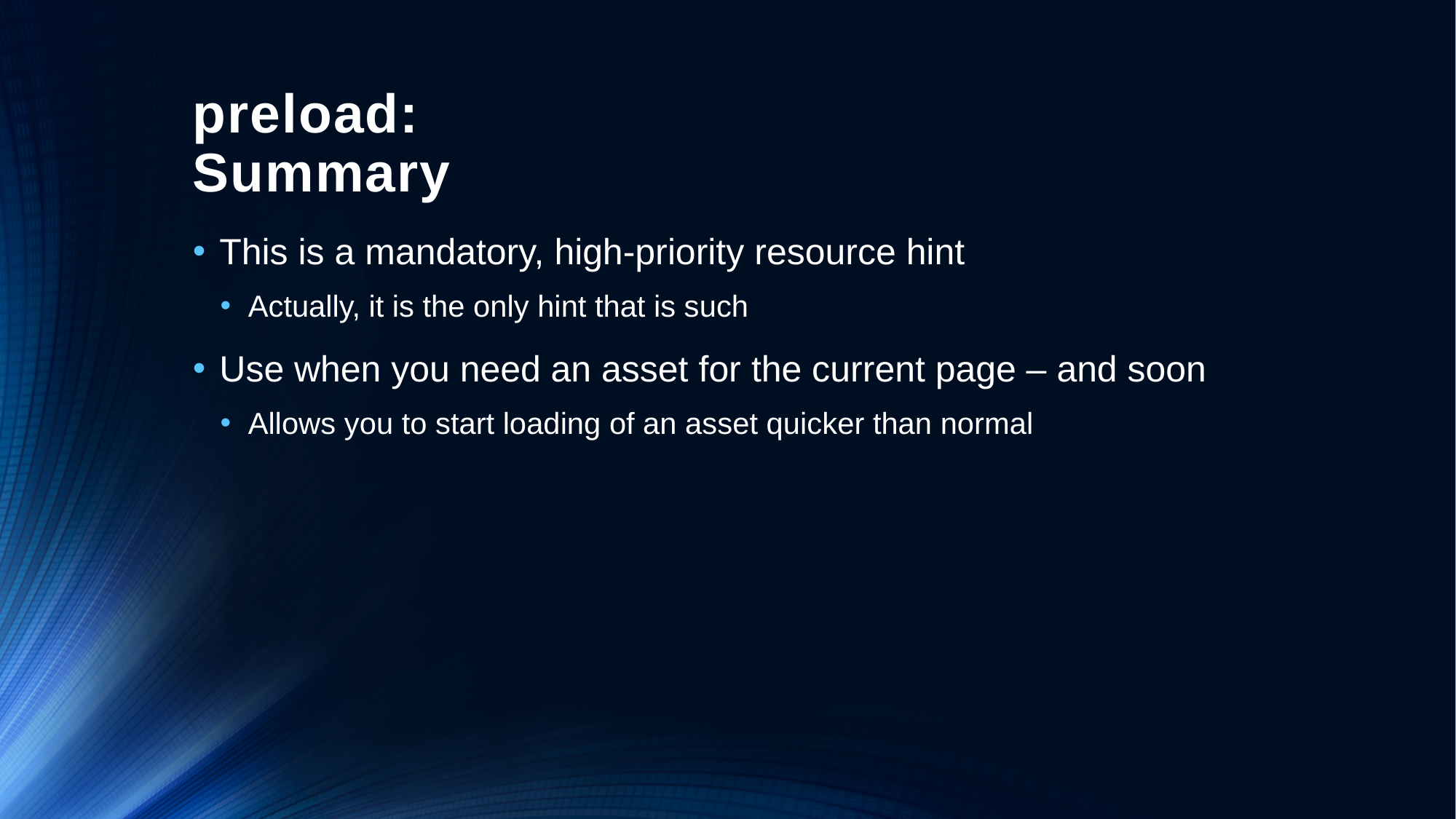

# preload: Summary
This is a mandatory, high-priority resource hint
Actually, it is the only hint that is such
Use when you need an asset for the current page – and soon
Allows you to start loading of an asset quicker than normal